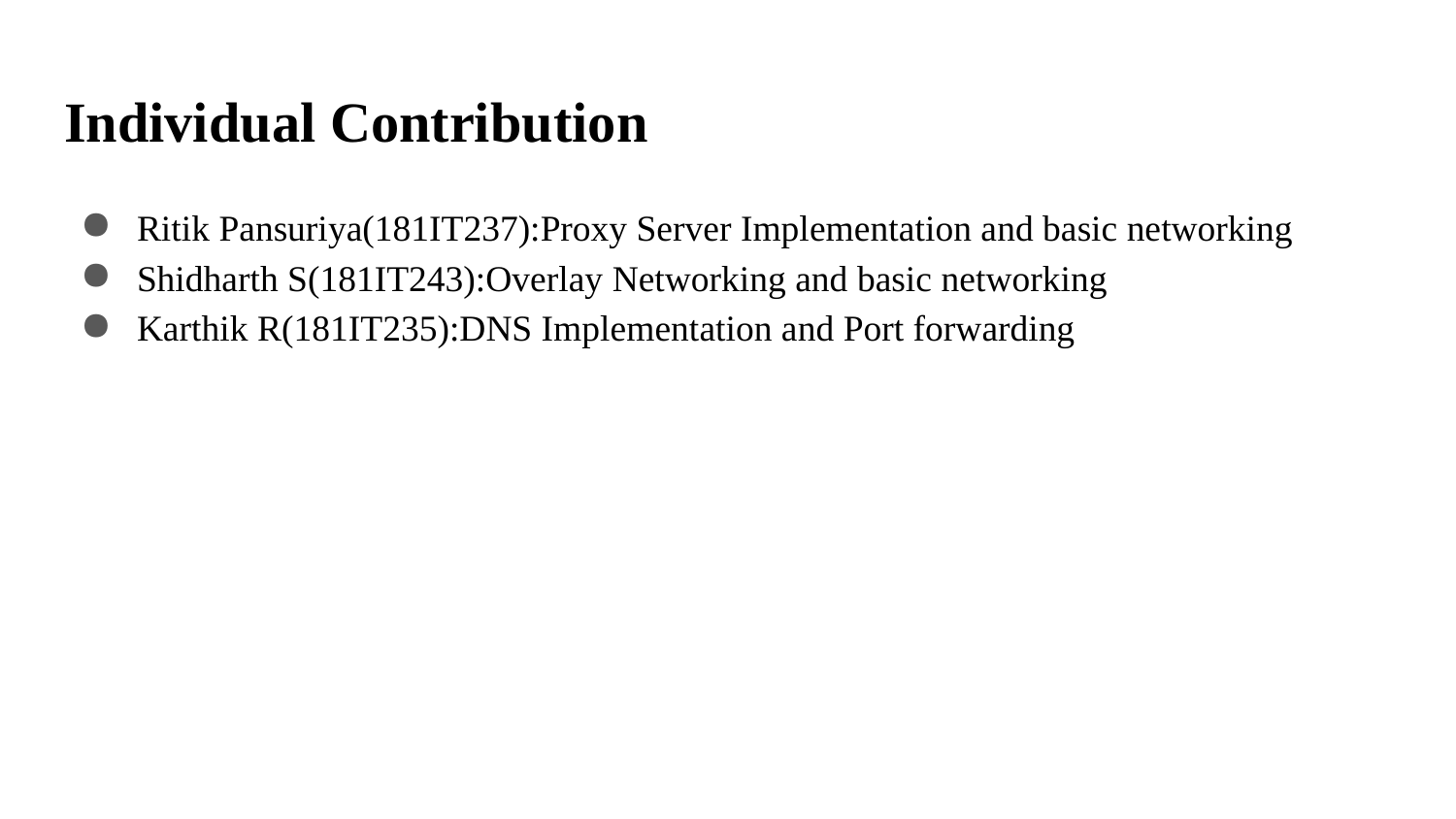

Individual Contribution
Ritik Pansuriya(181IT237):Proxy Server Implementation and basic networking
Shidharth S(181IT243):Overlay Networking and basic networking
Karthik R(181IT235):DNS Implementation and Port forwarding